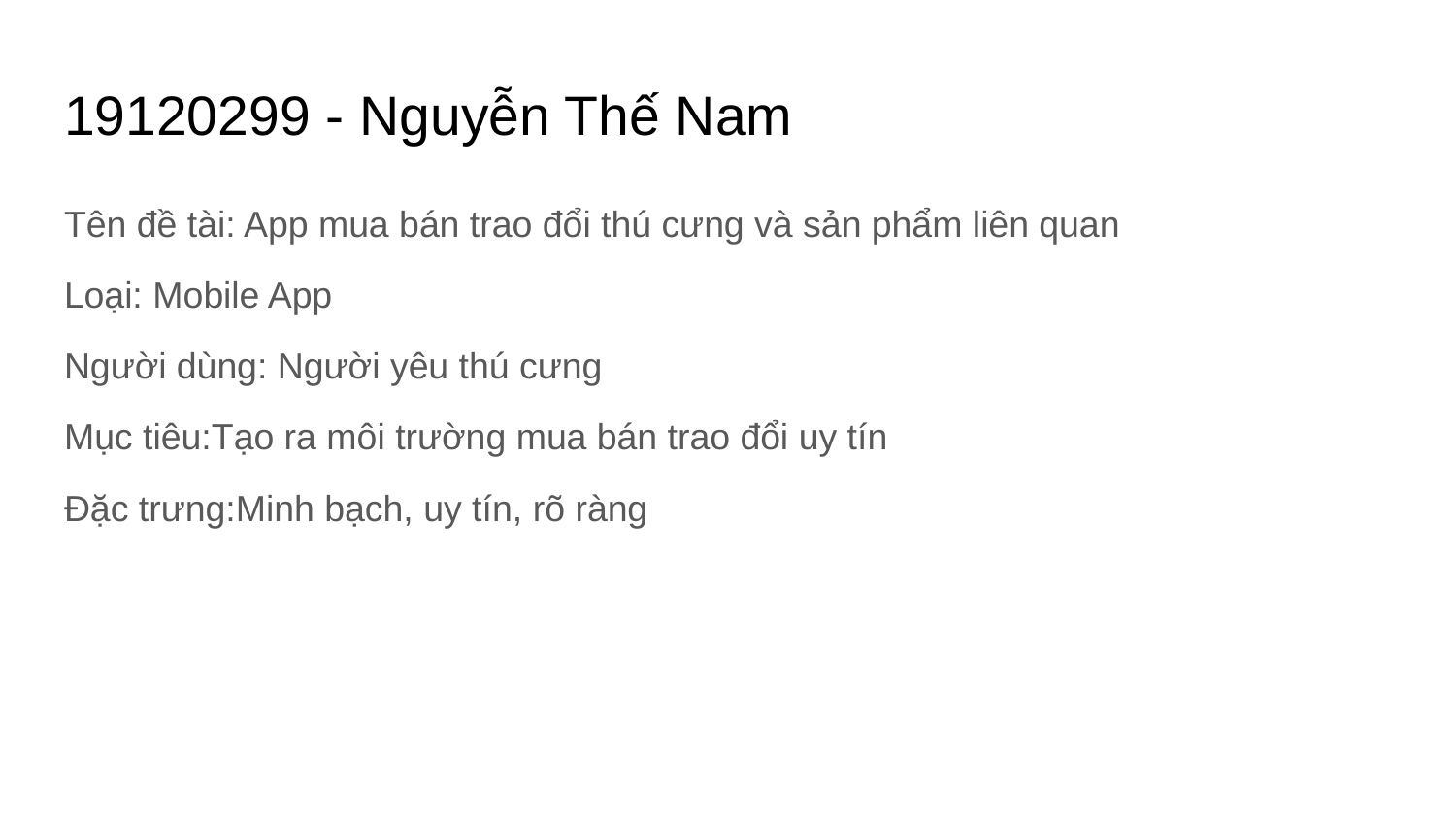

# 19120299 - Nguyễn Thế Nam
Tên đề tài: App mua bán trao đổi thú cưng và sản phẩm liên quan
Loại: Mobile App
Người dùng: Người yêu thú cưng
Mục tiêu:Tạo ra môi trường mua bán trao đổi uy tín
Đặc trưng:Minh bạch, uy tín, rõ ràng